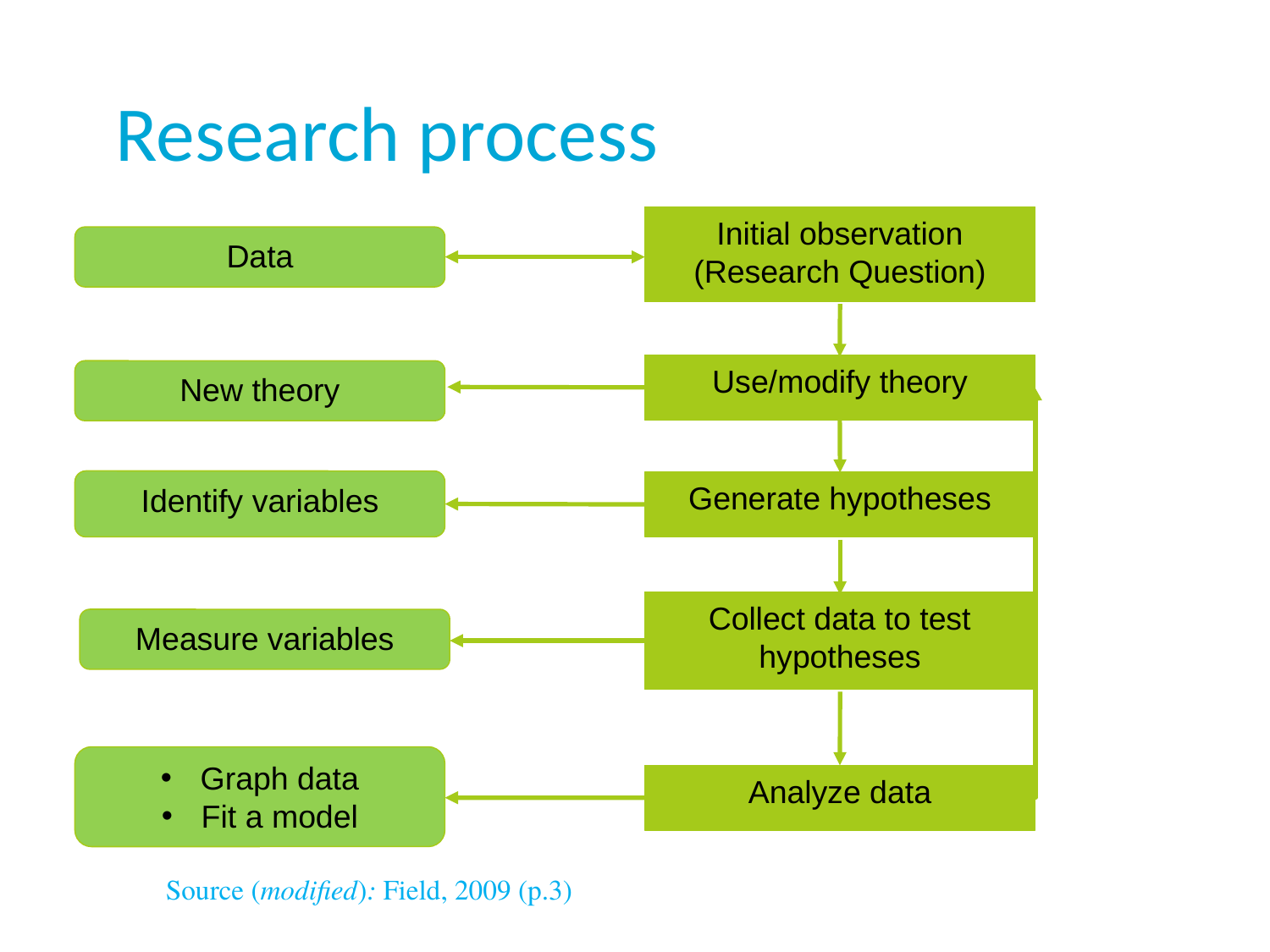

# Research process
Initial observation (Research Question)
Data
Use/modify theory
New theory
Identify variables
Generate hypotheses
Collect data to test hypotheses
Measure variables
Graph data
Fit a model
Analyze data
Source (modified): Field, 2009 (p.3)